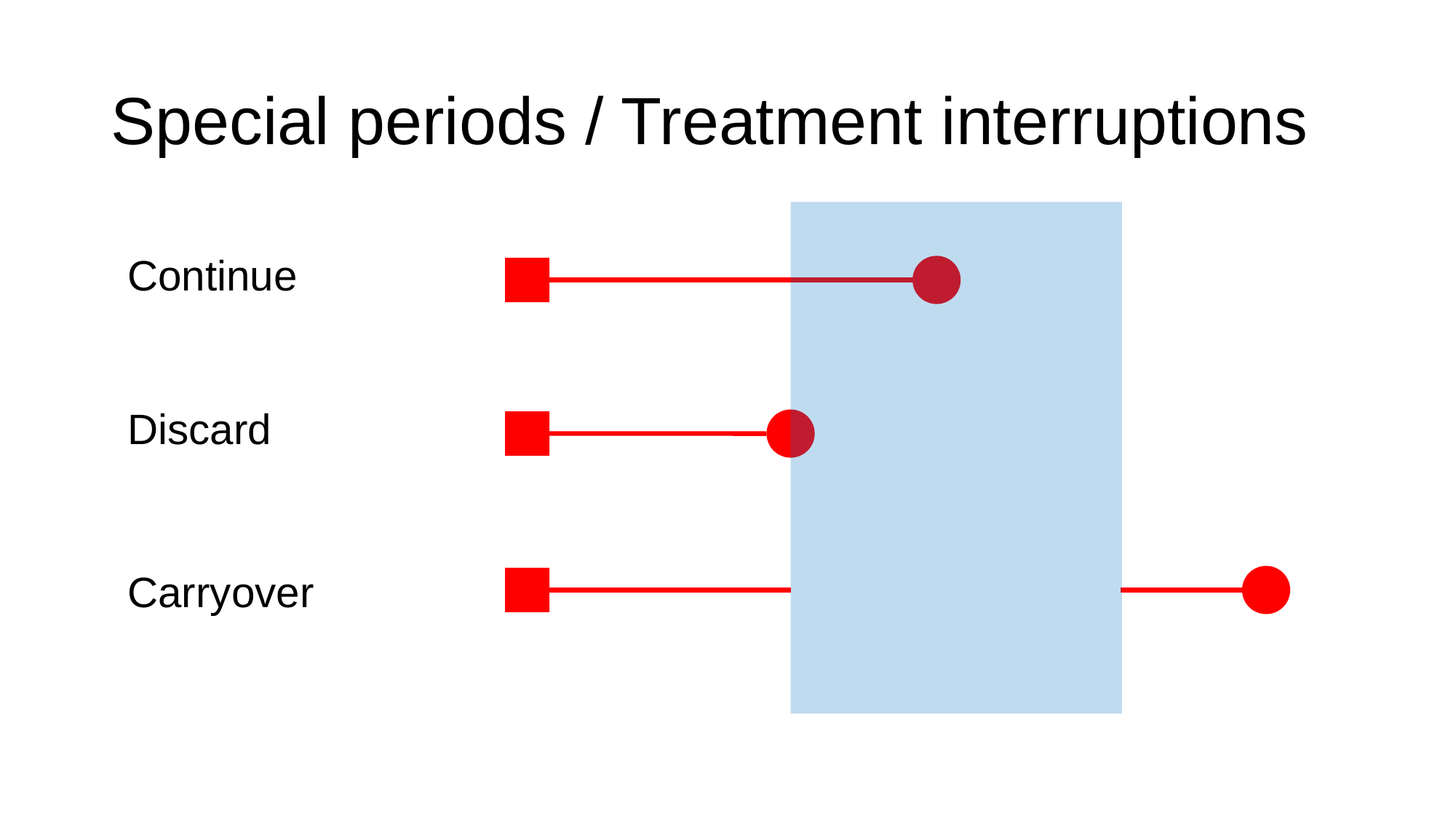

# Special periods / Treatment interruptions

Continue

Discard

Carryover